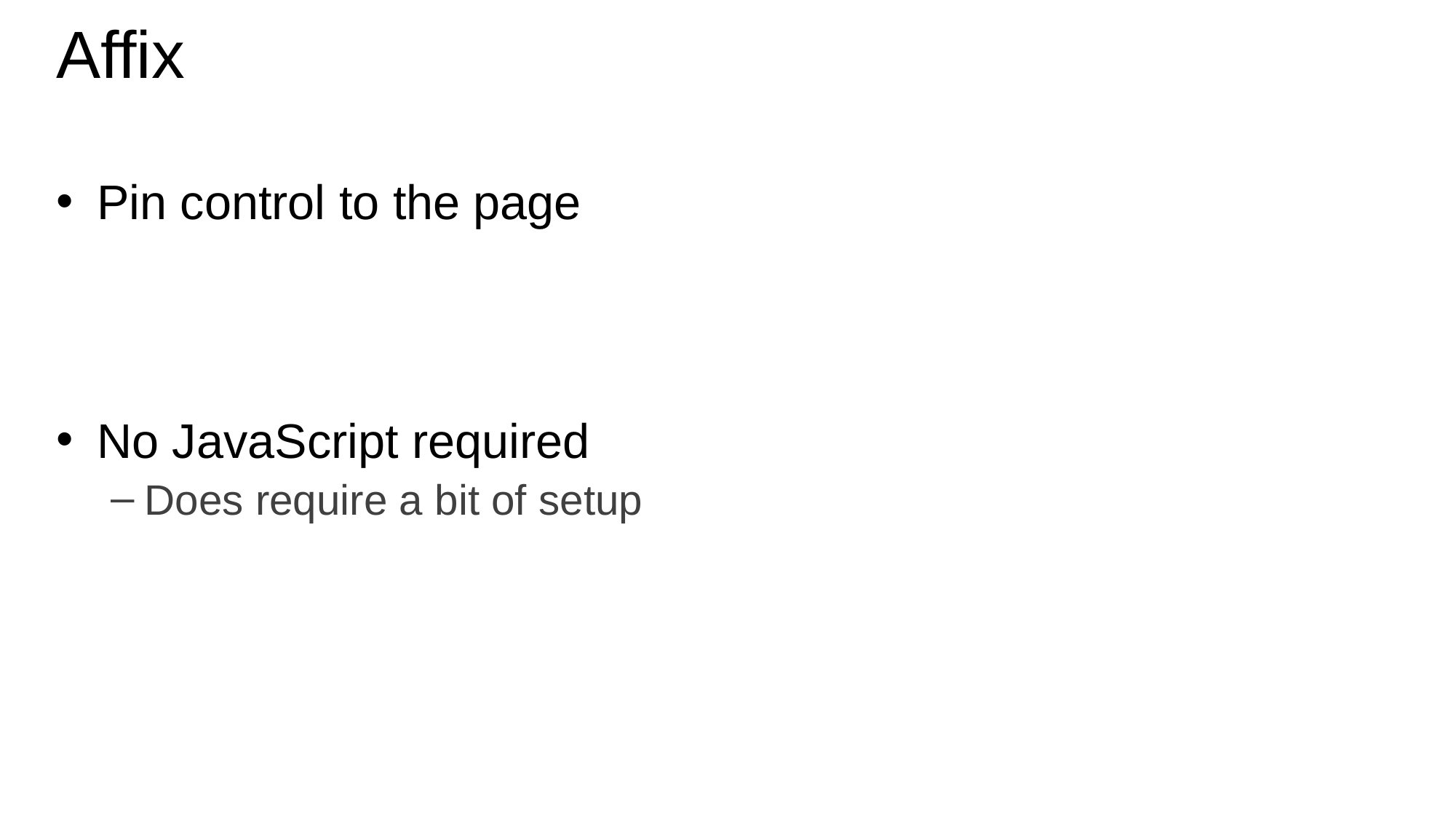

# Affix
Pin control to the page

No JavaScript required
Does require a bit of setup